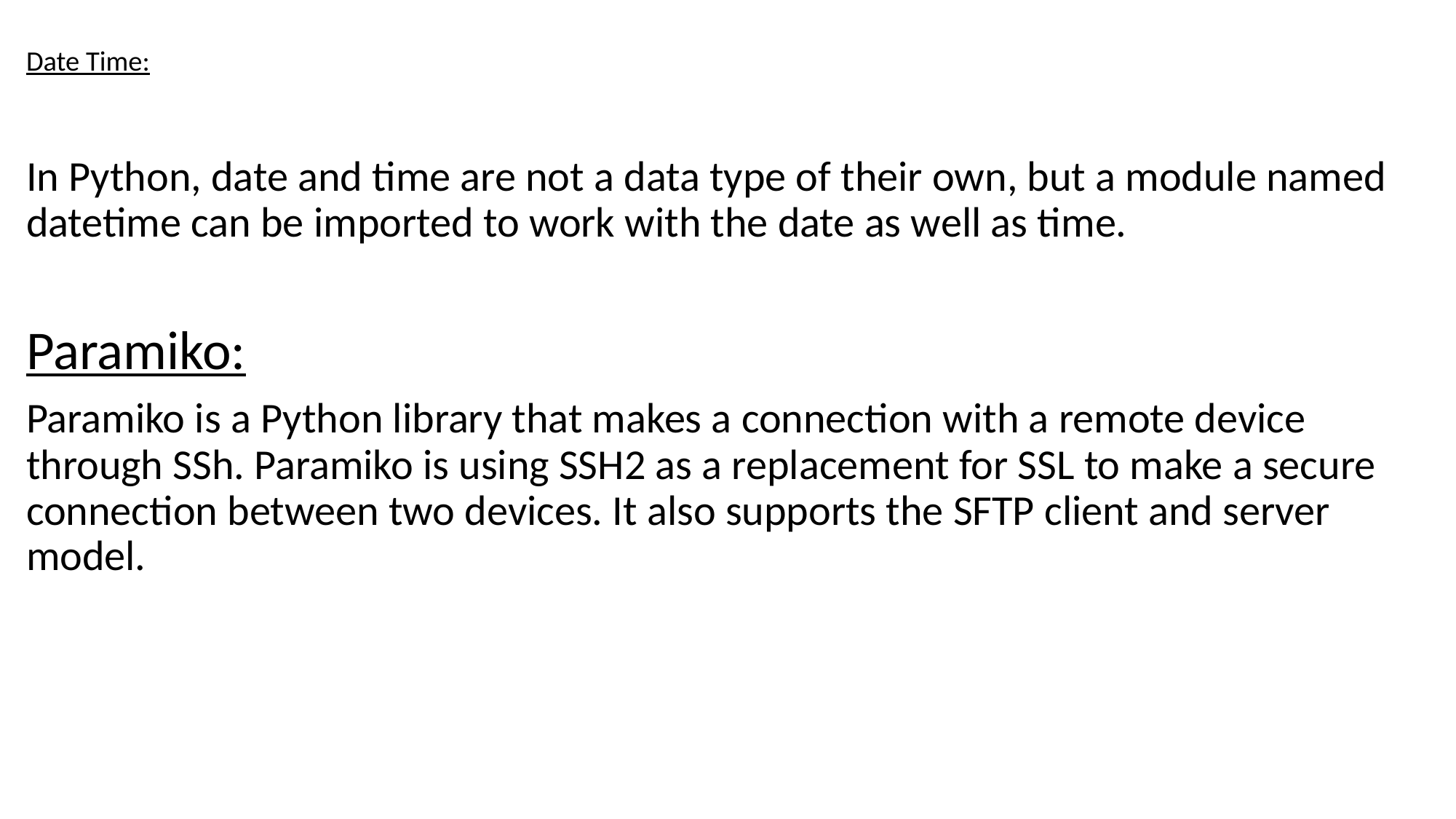

# Date Time:

In Python, date and time are not a data type of their own, but a module named datetime can be imported to work with the date as well as time.

Paramiko:
Paramiko is a Python library that makes a connection with a remote device through SSh. Paramiko is using SSH2 as a replacement for SSL to make a secure connection between two devices. It also supports the SFTP client and server model.